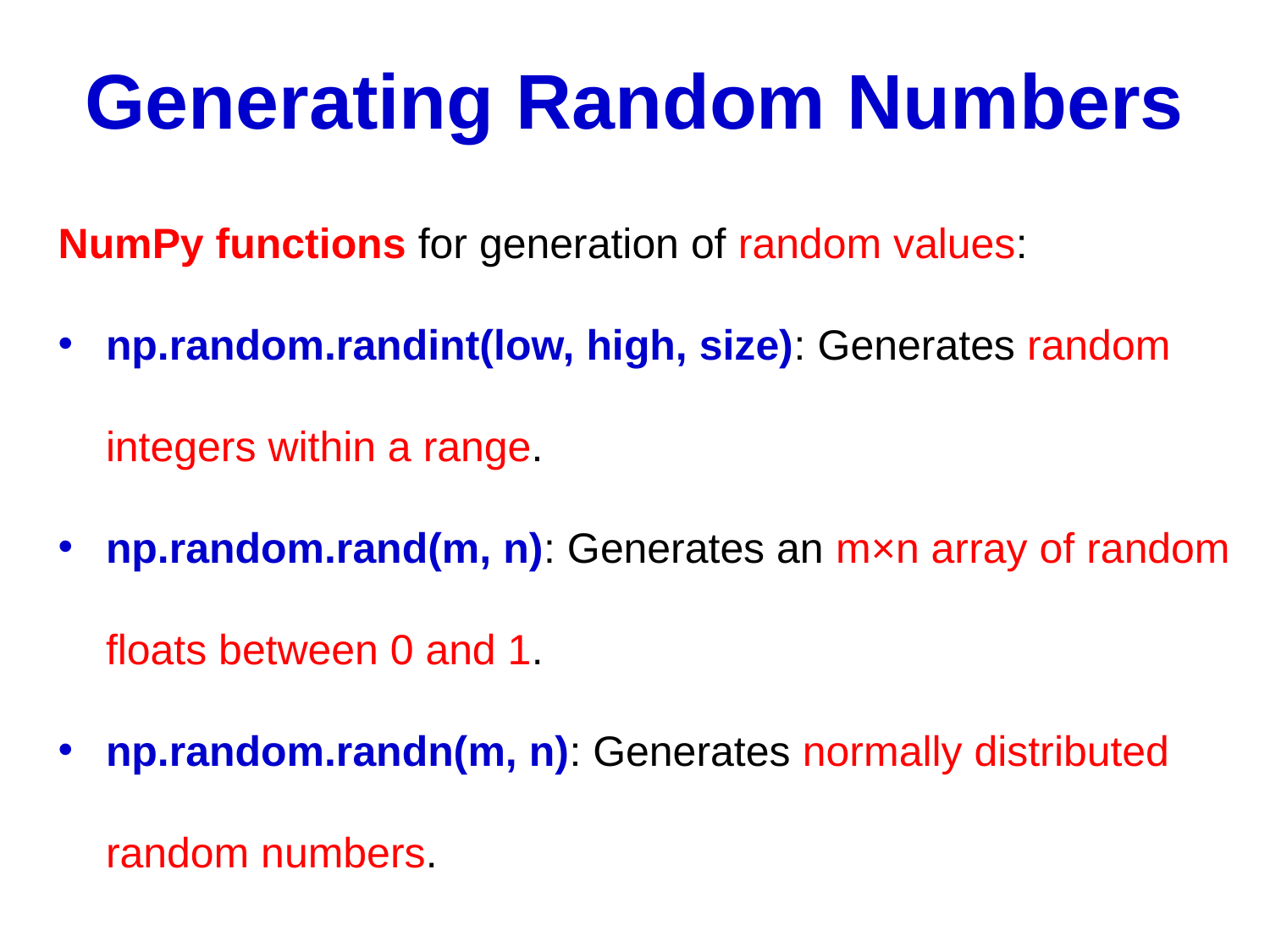

# Generating Random Numbers
NumPy functions for generation of random values:
np.random.randint(low, high, size): Generates random integers within a range.
np.random.rand(m, n): Generates an m×n array of random floats between 0 and 1.
np.random.randn(m, n): Generates normally distributed random numbers.